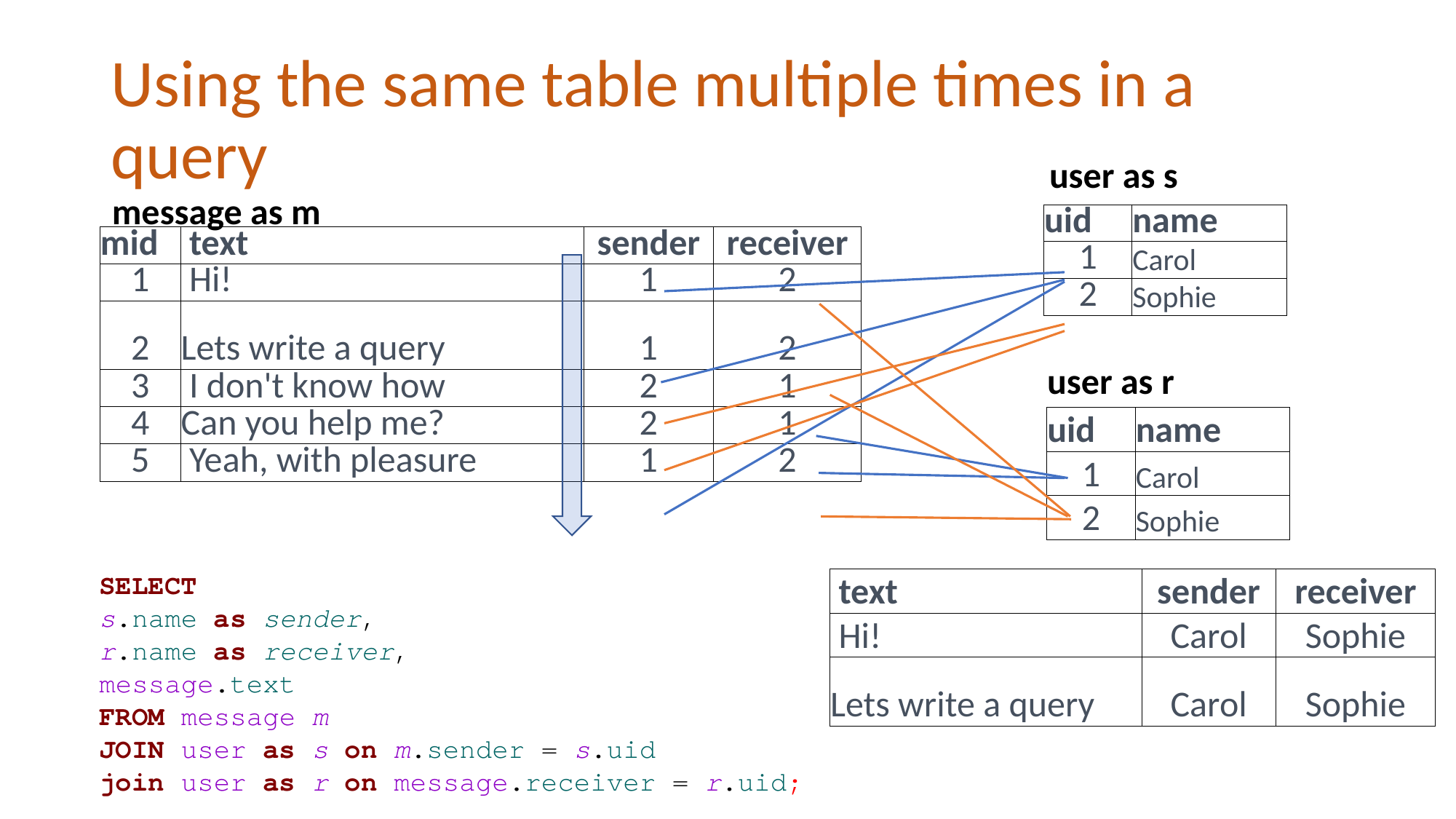

# Using the same table multiple times in a query

user as s
message as m
| uid | name |
| --- | --- |
| 1 | Carol |
| 2 | Sophie |
| mid | text | sender | receiver |
| --- | --- | --- | --- |
| 1 | Hi! | 1 | 2 |
| 2 | Lets write a query | 1 | 2 |
| 3 | I don't know how | 2 | 1 |
| 4 | Can you help me? | 2 | 1 |
| 5 | Yeah, with pleasure | 1 | 2 |

user as r
| uid | name |
| --- | --- |
| 1 | Carol |
| 2 | Sophie |
SELECT
s.name as sender,
r.name as receiver,
message.text
FROM message m
JOIN user as s on m.sender = s.uid
join user as r on message.receiver = r.uid;
| text | sender | receiver |
| --- | --- | --- |
| Hi! | Carol | Sophie |
| Lets write a query | Carol | Sophie |